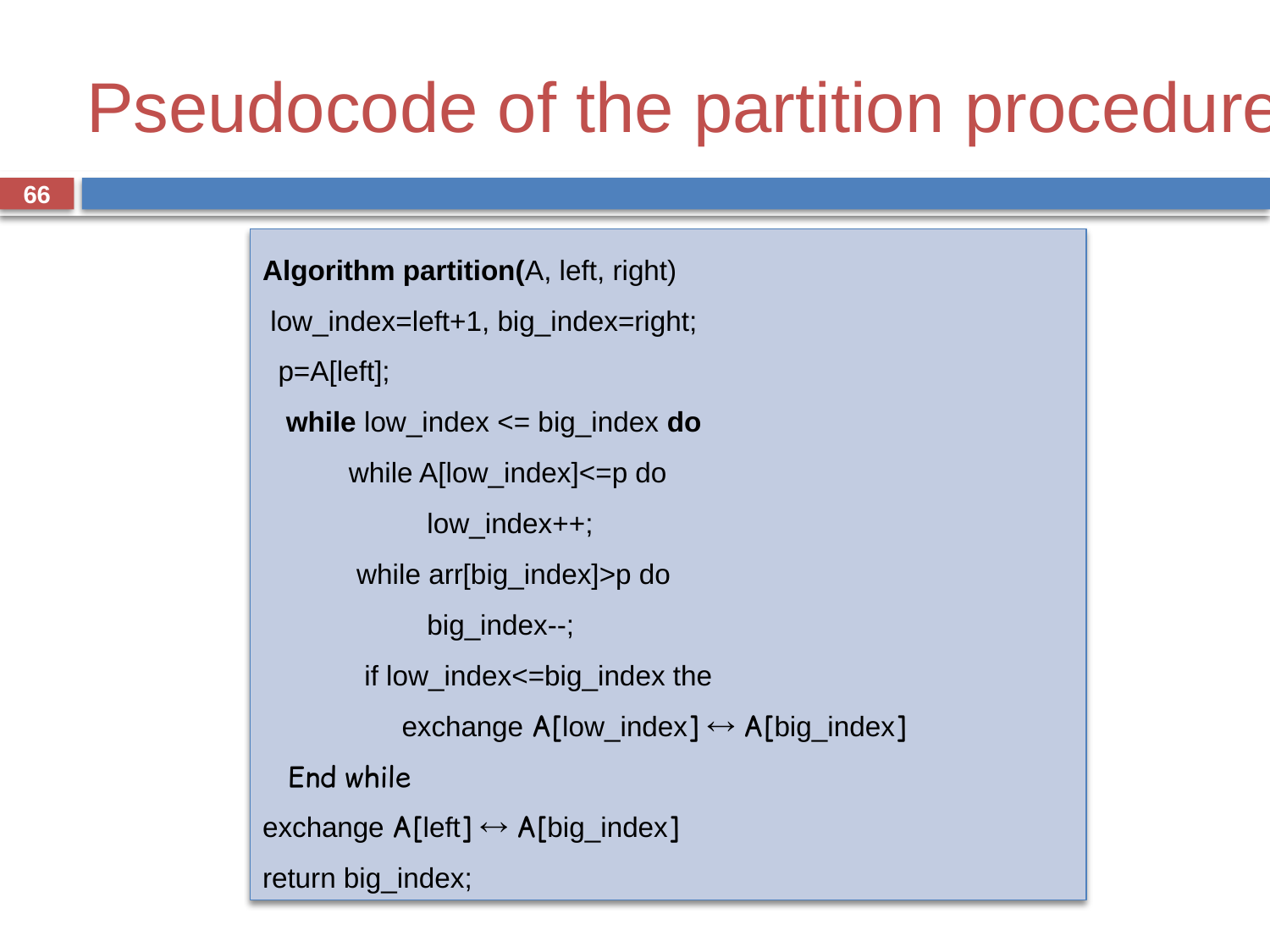

# Pseudocode of the partition procedure
66
Algorithm partition(A, left, right)
 low_index=left+1, big_index=right;
  p=A[left];
   while low_index <= big_index do
           while A[low_index]<=p do
                     low_index++;
            while arr[big_index]>p do
                     big_index--;
             if low_index<=big_index the
                  exchange A[low_index] ↔ A[big_index]
   End while
exchange A[left] ↔ A[big_index]
return big_index;